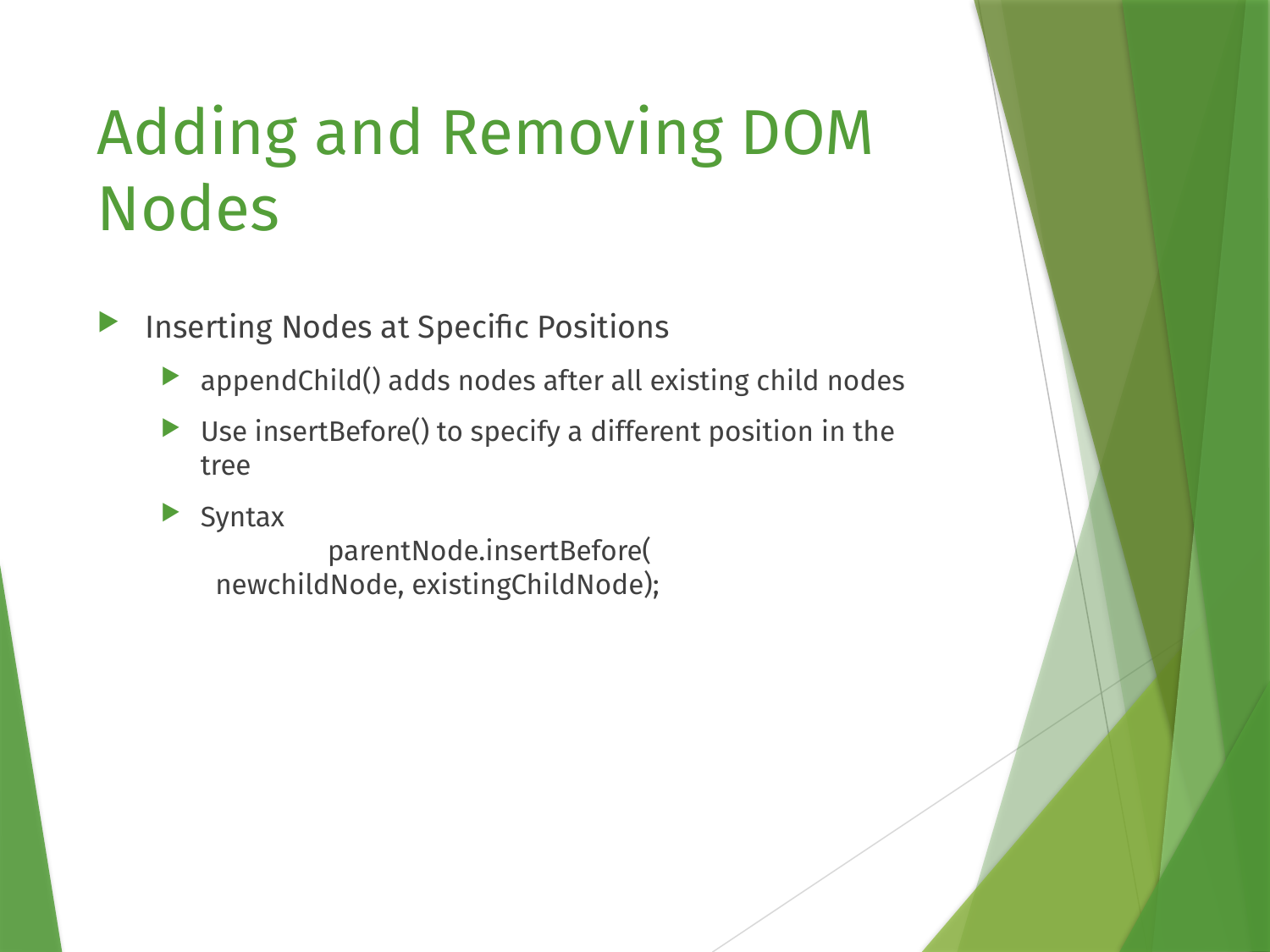

# Adding and Removing DOM Nodes
Inserting Nodes at Specific Positions
appendChild() adds nodes after all existing child nodes
Use insertBefore() to specify a different position in the tree
Syntax
	parentNode.insertBefore(
  newchildNode, existingChildNode);